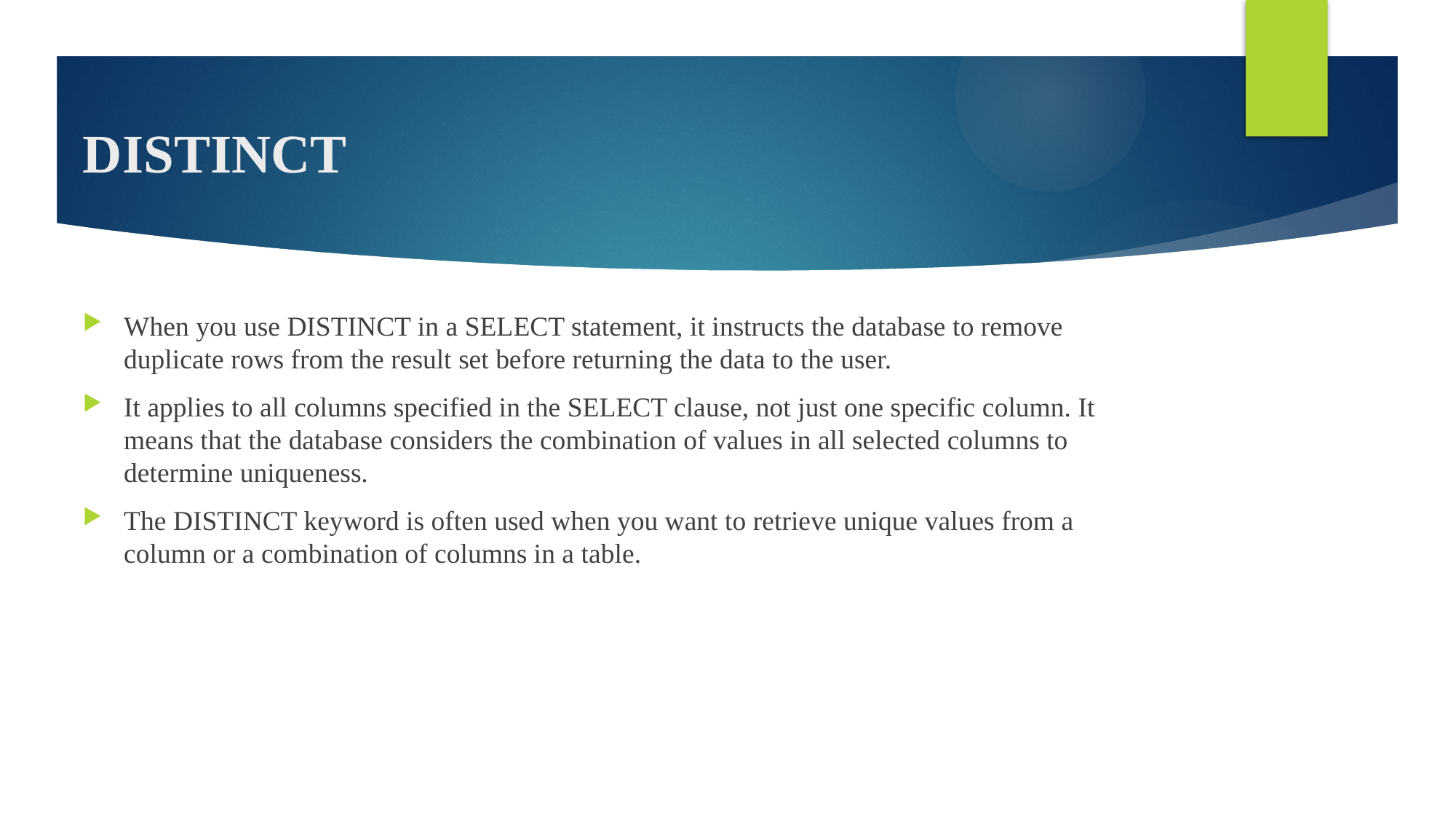

# DISTINCT
When you use DISTINCT in a SELECT statement, it instructs the database to remove duplicate rows from the result set before returning the data to the user.
It applies to all columns specified in the SELECT clause, not just one specific column. It means that the database considers the combination of values in all selected columns to determine uniqueness.
The DISTINCT keyword is often used when you want to retrieve unique values from a column or a combination of columns in a table.